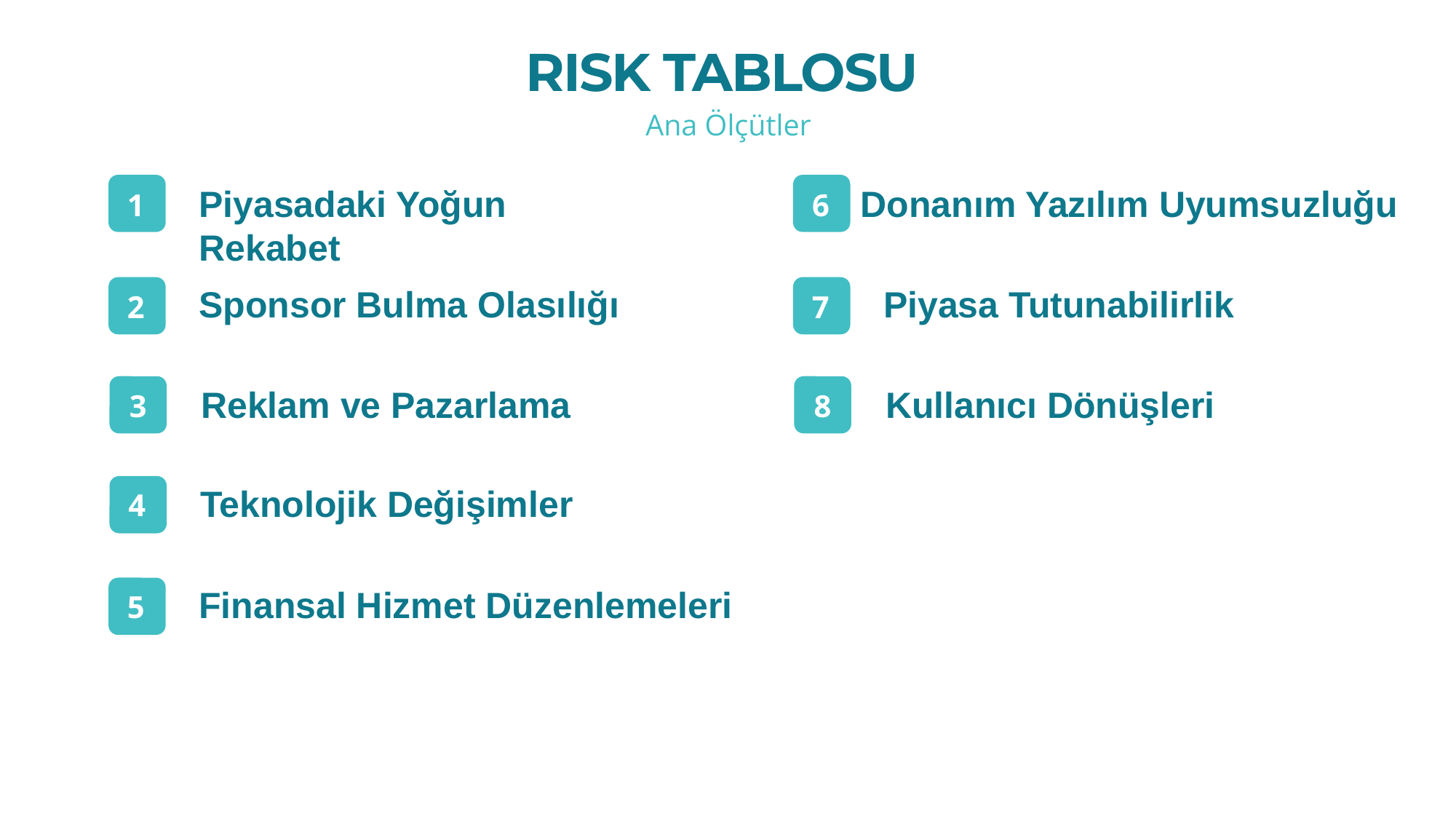

RISK TABLOSU
20
Ana Ölçütler

Piyasadaki Yoğun Rekabet
Donanım Yazılım Uyumsuzluğu
1
6

Sponsor Bulma Olasılığı
Piyasa Tutunabilirlik
2
7

Reklam ve Pazarlama
Kullanıcı Dönüşleri
3
8

Teknolojik Değişimler
4
0

Finansal Hizmet Düzenlemeleri
5